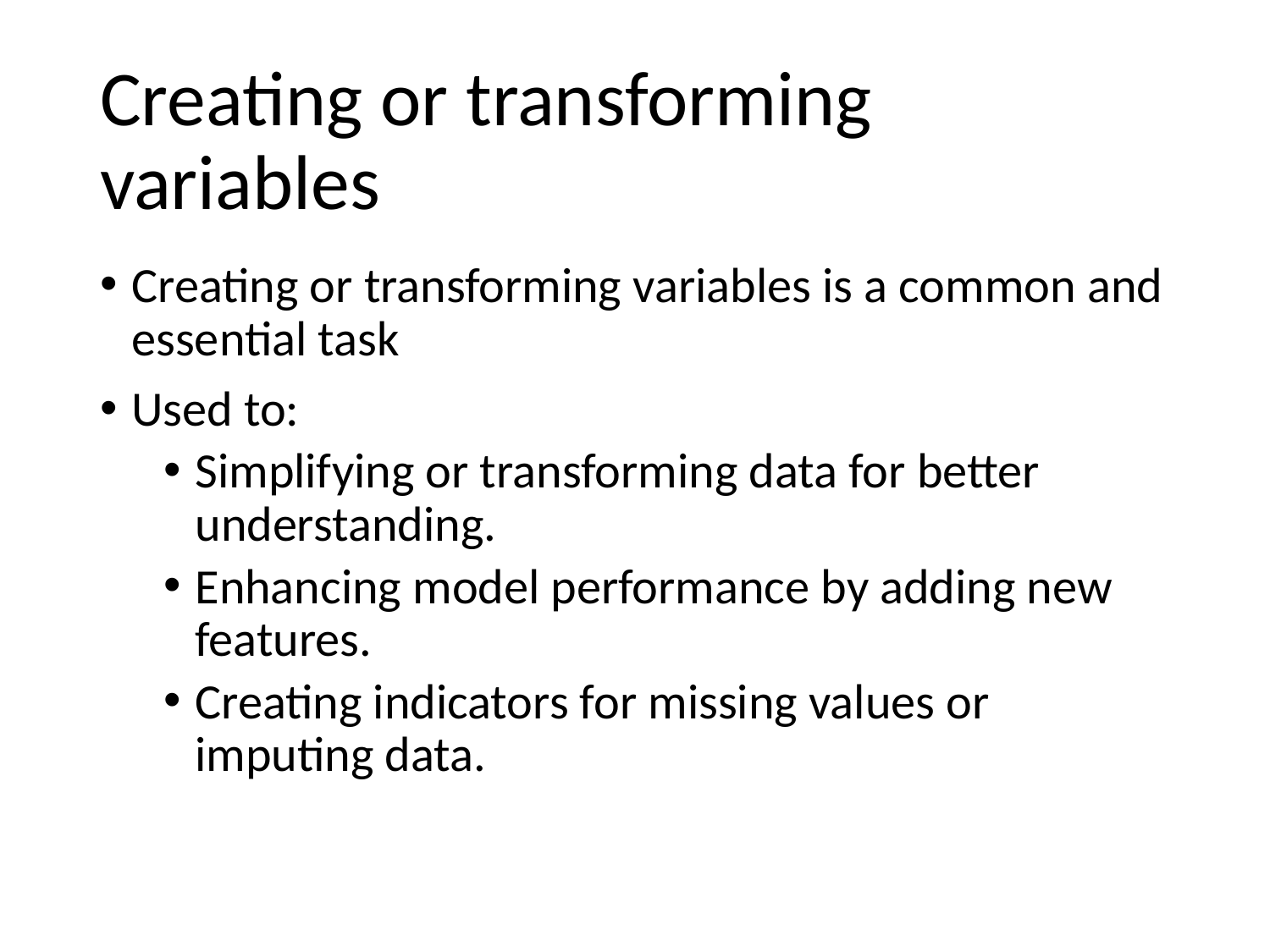

# Creating or transforming variables
Creating or transforming variables is a common and essential task
Used to:
Simplifying or transforming data for better understanding.
Enhancing model performance by adding new features.
Creating indicators for missing values or imputing data.